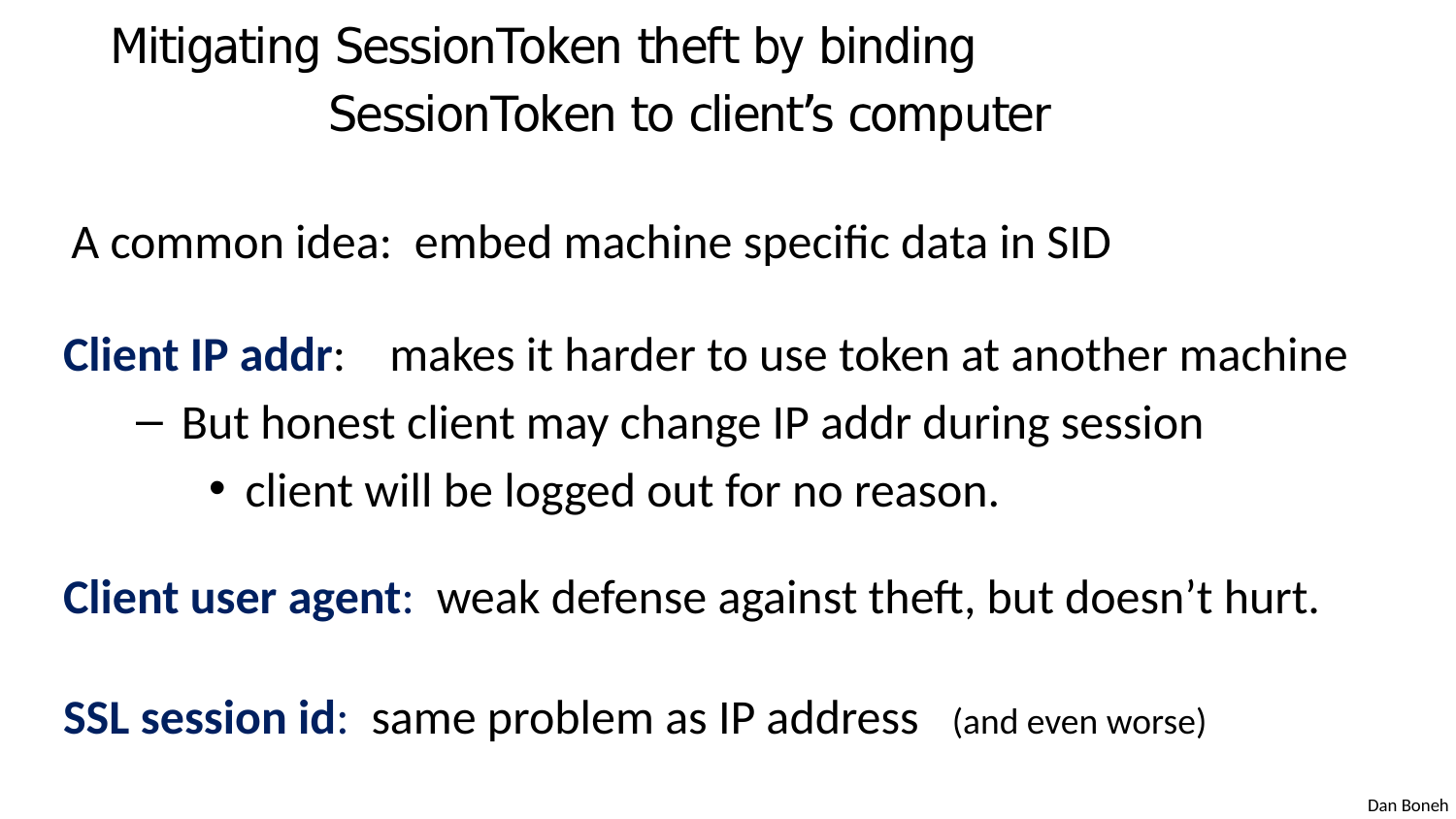

# Mitigating SessionToken theft by binding SessionToken to client’s computer
A common idea:  embed machine specific data in SID
Client IP addr:    makes it harder to use token at another machine
But honest client may change IP addr during session
client will be logged out for no reason.
Client user agent:  weak defense against theft, but doesn’t hurt.
SSL session id:  same problem as IP address   (and even worse)